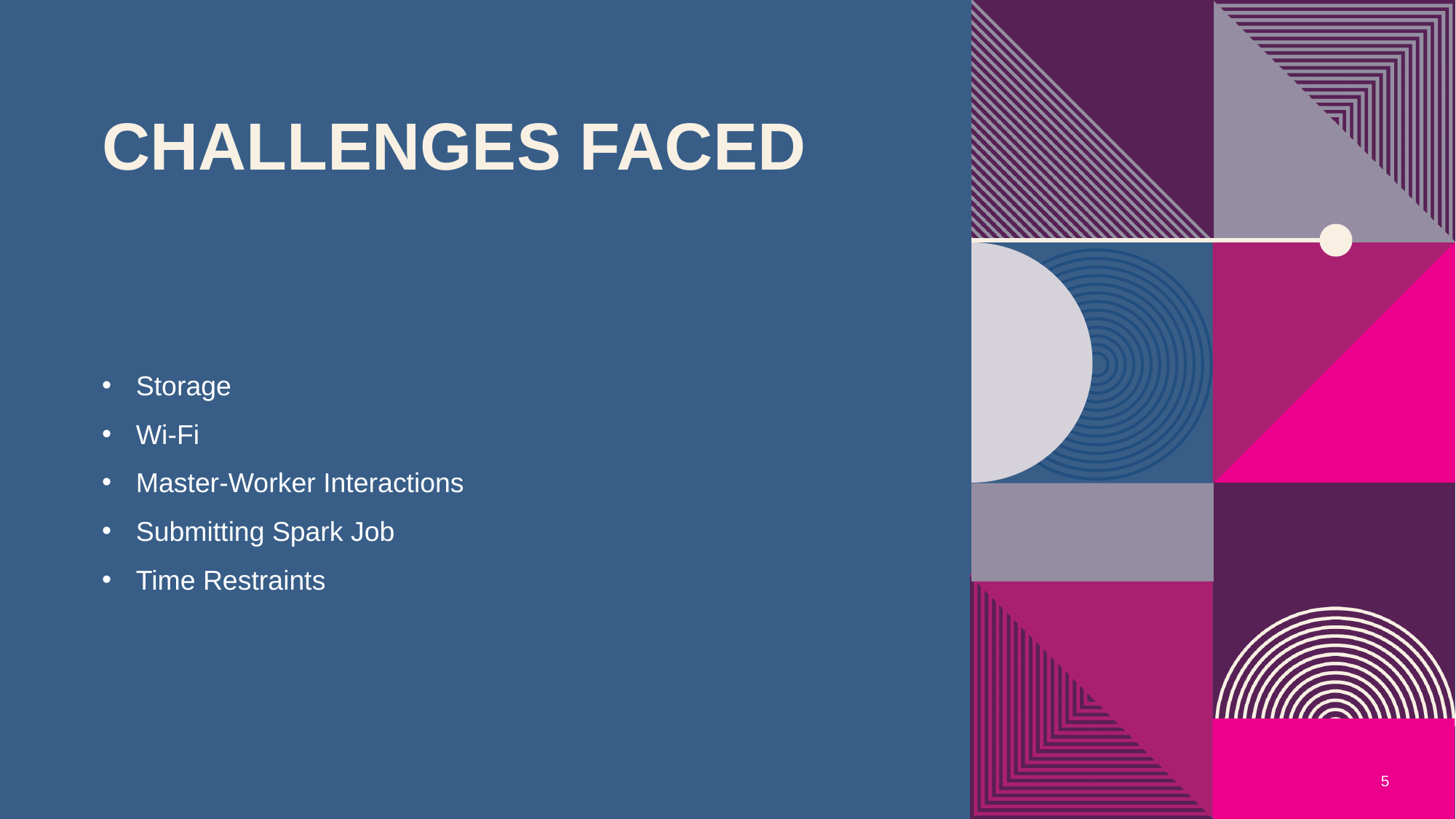

# Challenges Faced
Storage
Wi-Fi
Master-Worker Interactions
Submitting Spark Job
Time Restraints
5